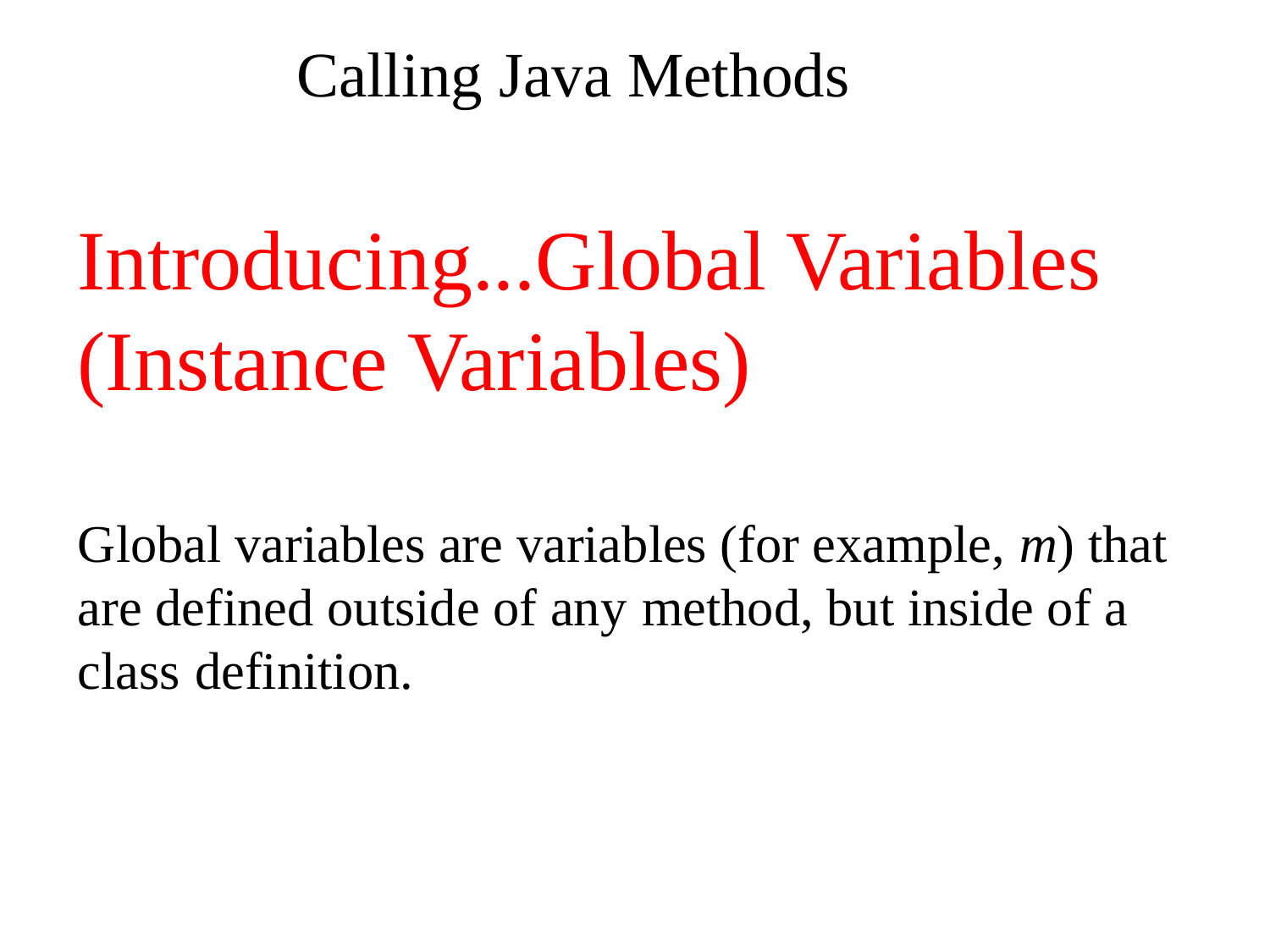

Calling Java Methods

Introducing...Global Variables (Instance Variables)

Global variables are variables (for example, m) that
are defined outside of any method, but inside of a class definition.